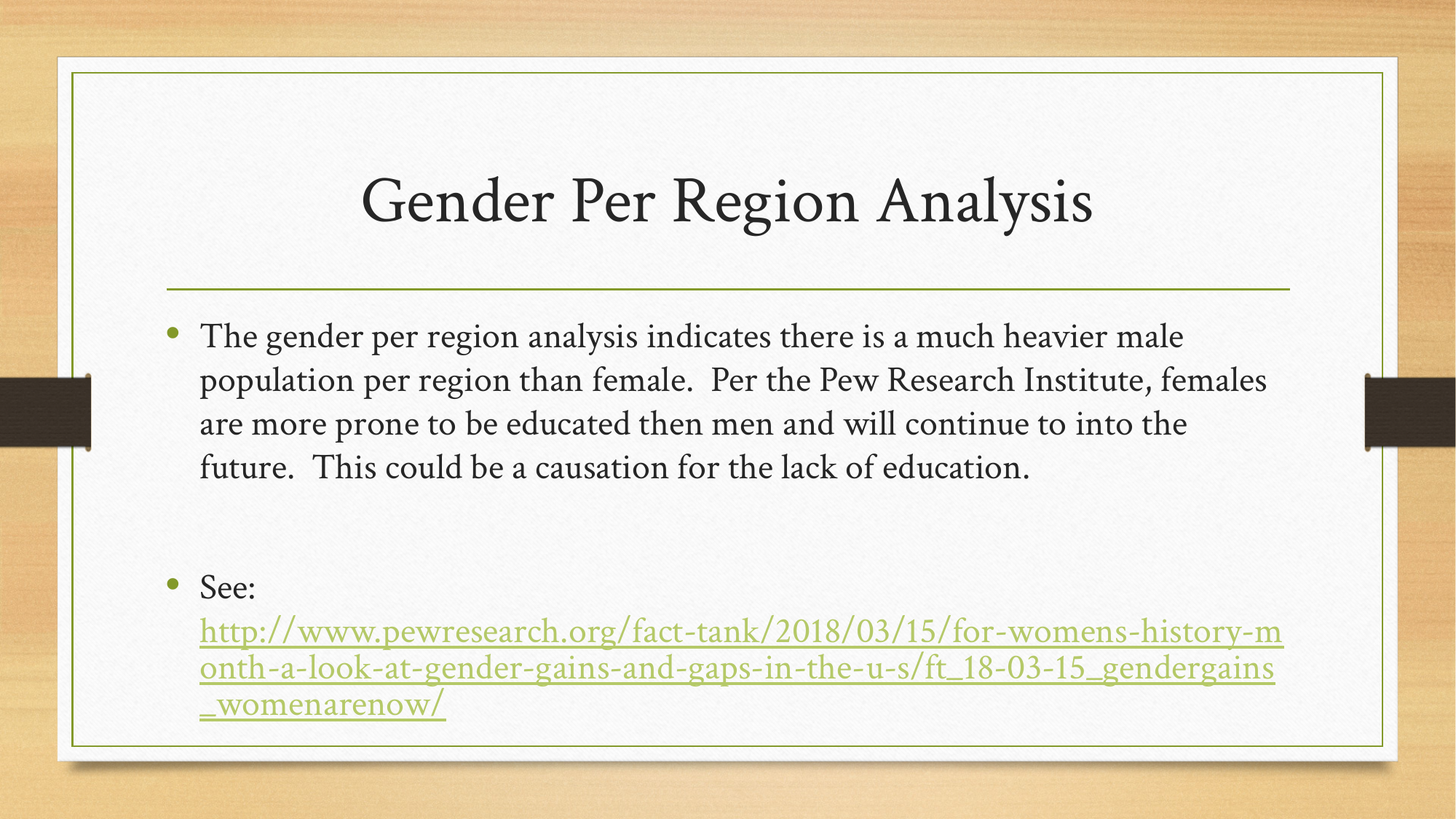

# Gender Per Region Analysis
The gender per region analysis indicates there is a much heavier male population per region than female.  Per the Pew Research Institute, females are more prone to be educated then men and will continue to into the future.  This could be a causation for the lack of education.

See: http://www.pewresearch.org/fact-tank/2018/03/15/for-womens-history-month-a-look-at-gender-gains-and-gaps-in-the-u-s/ft_18-03-15_gendergains_womenarenow/